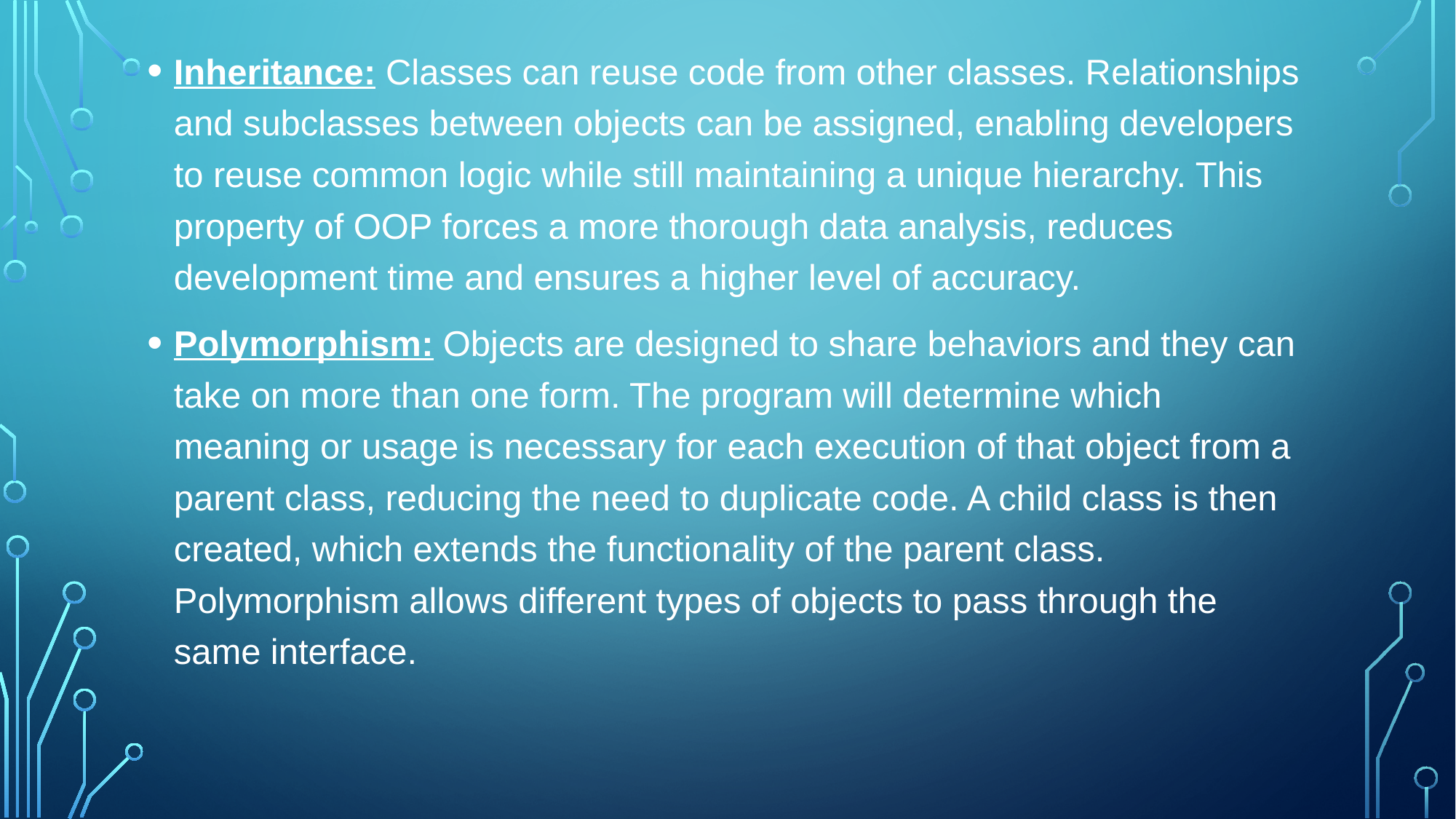

Inheritance: Classes can reuse code from other classes. Relationships and subclasses between objects can be assigned, enabling developers to reuse common logic while still maintaining a unique hierarchy. This property of OOP forces a more thorough data analysis, reduces development time and ensures a higher level of accuracy.
Polymorphism: Objects are designed to share behaviors and they can take on more than one form. The program will determine which meaning or usage is necessary for each execution of that object from a parent class, reducing the need to duplicate code. A child class is then created, which extends the functionality of the parent class. Polymorphism allows different types of objects to pass through the same interface.
#